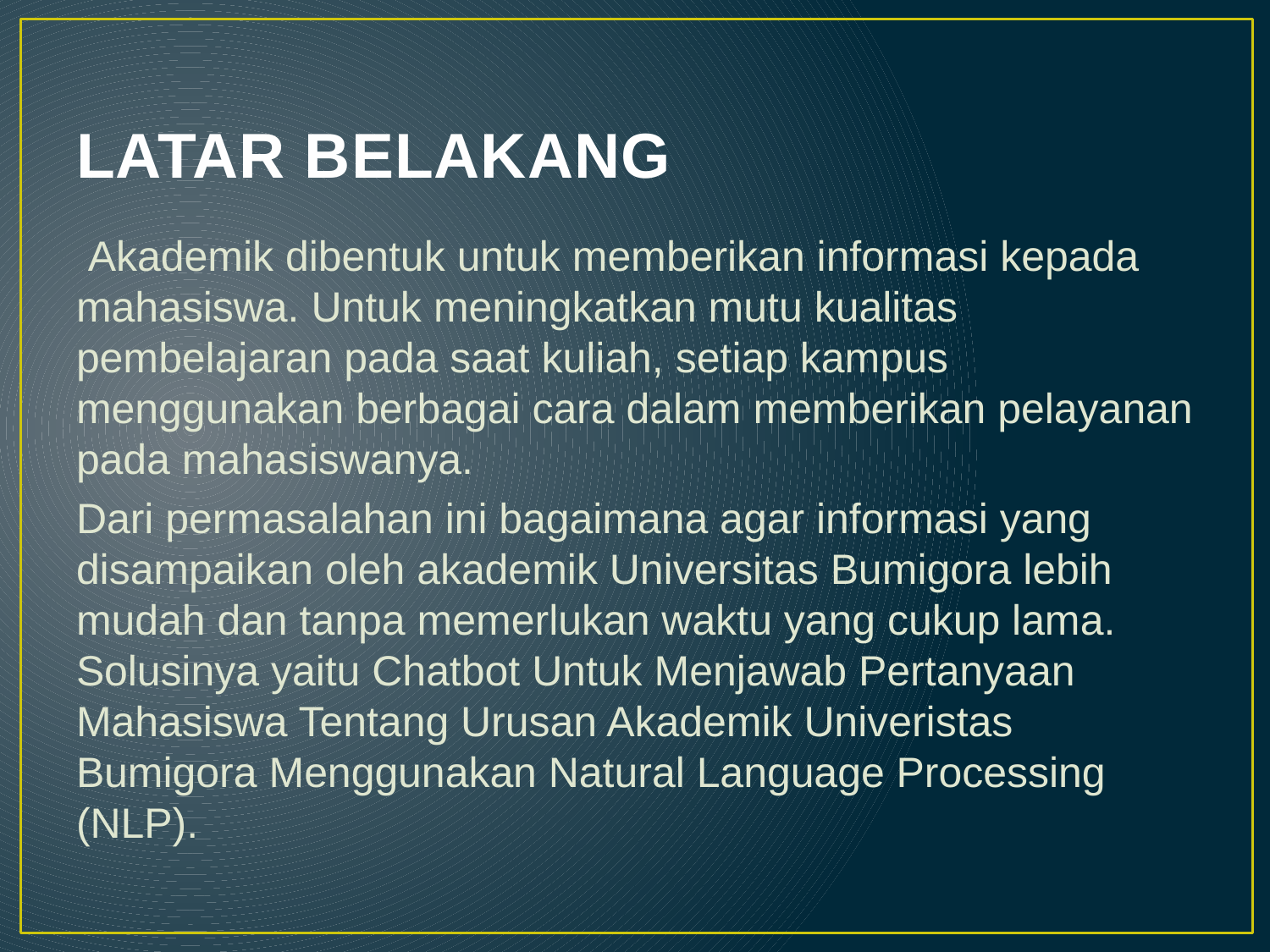

# LATAR BELAKANG
 Akademik dibentuk untuk memberikan informasi kepada mahasiswa. Untuk meningkatkan mutu kualitas pembelajaran pada saat kuliah, setiap kampus menggunakan berbagai cara dalam memberikan pelayanan pada mahasiswanya.
Dari permasalahan ini bagaimana agar informasi yang disampaikan oleh akademik Universitas Bumigora lebih mudah dan tanpa memerlukan waktu yang cukup lama. Solusinya yaitu Chatbot Untuk Menjawab Pertanyaan Mahasiswa Tentang Urusan Akademik Univeristas Bumigora Menggunakan Natural Language Processing (NLP).